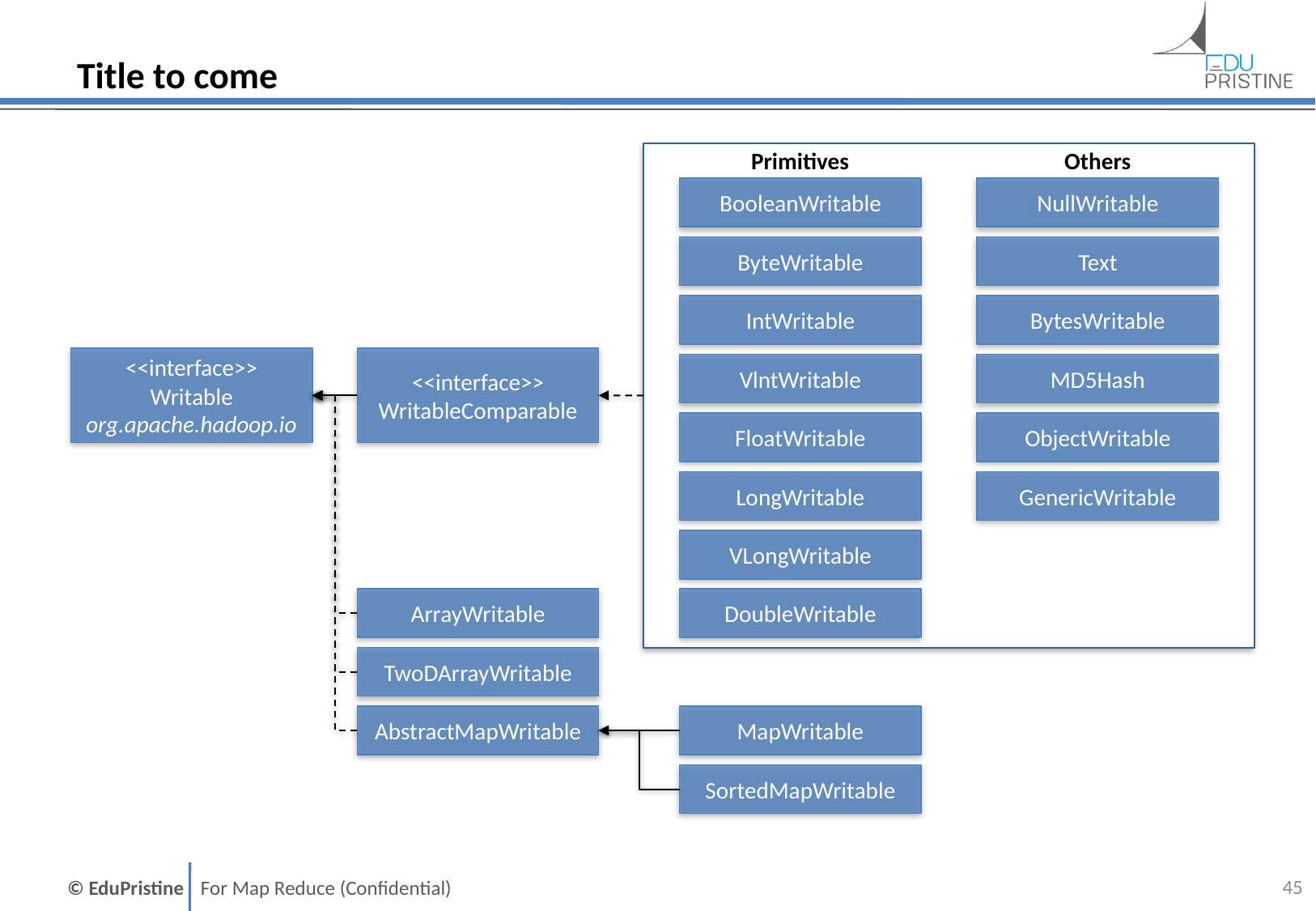

# Title to come
Primitives
Others

BooleanWritable
NullWritable
ByteWritable
Text
IntWritable
BytesWritable
<<interface>>
Writable
org.apache.hadoop.io
<<interface>>
WritableComparable
VlntWritable
MD5Hash
FloatWritable
ObjectWritable
LongWritable
GenericWritable
VLongWritable
ArrayWritable
DoubleWritable
TwoDArrayWritable
AbstractMapWritable
MapWritable
SortedMapWritable
45